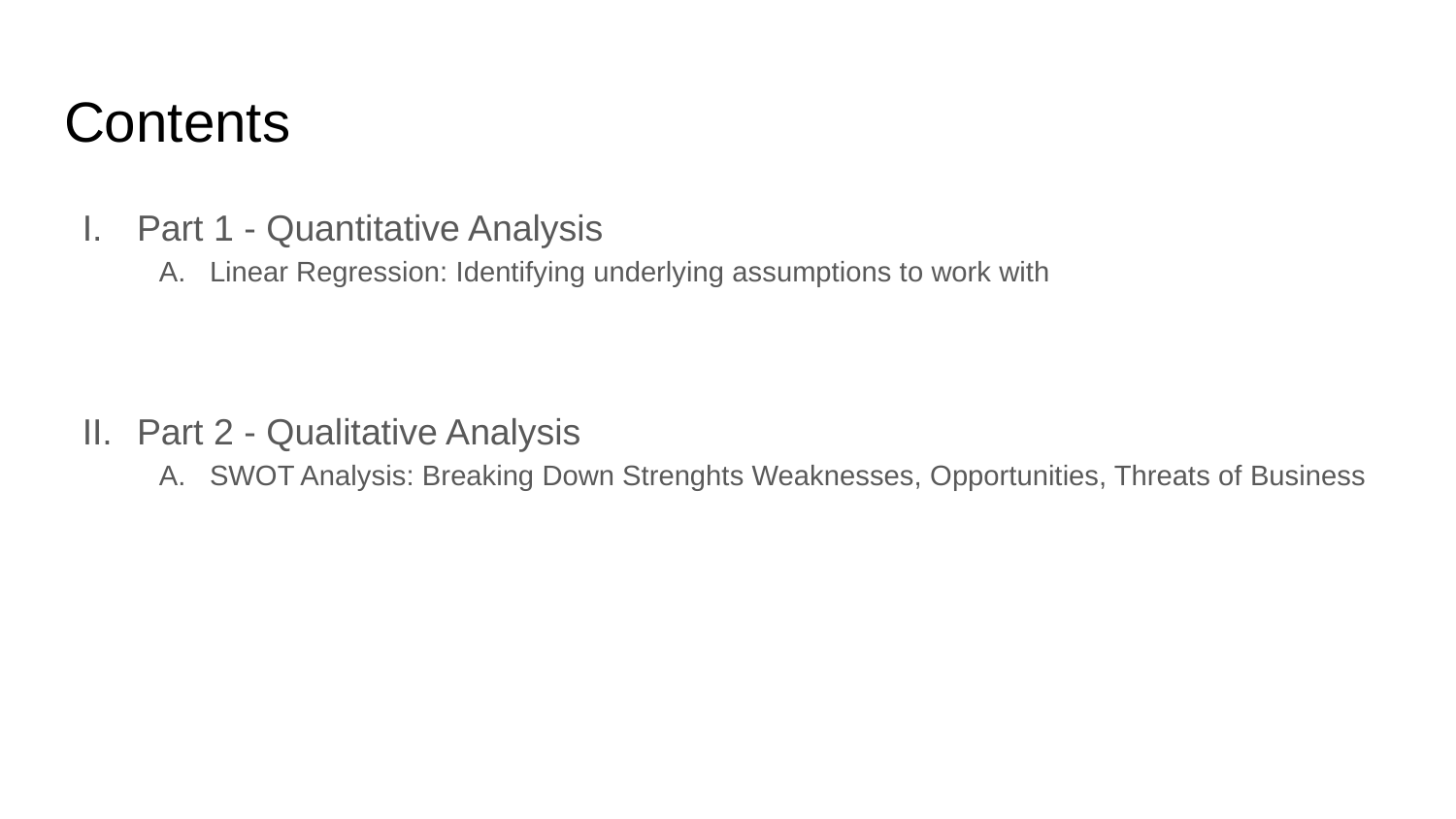

# Contents
Part 1 - Quantitative Analysis
Linear Regression: Identifying underlying assumptions to work with

Part 2 - Qualitative Analysis
SWOT Analysis: Breaking Down Strenghts Weaknesses, Opportunities, Threats of Business